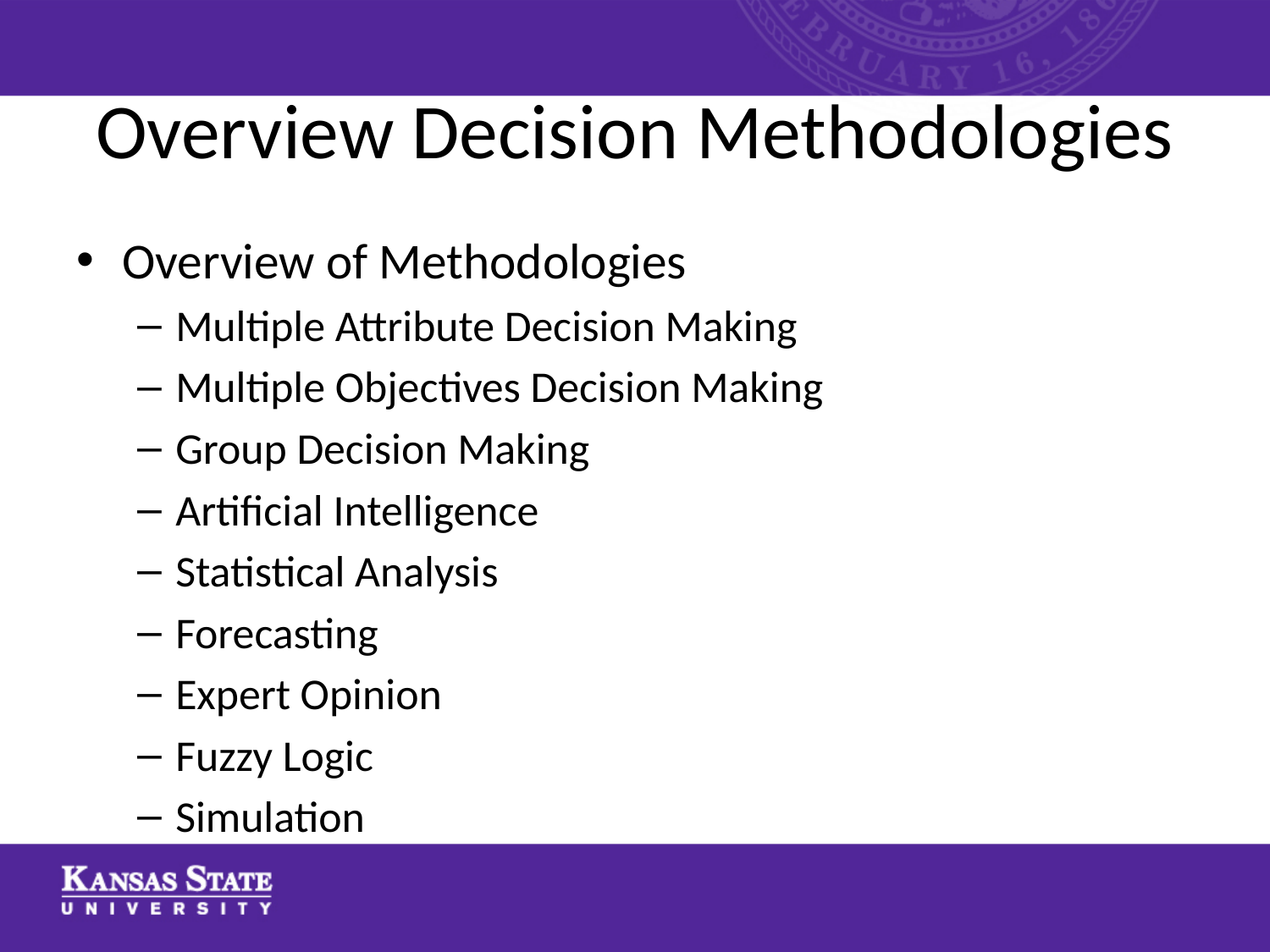

# Overview Decision Methodologies
Overview of Methodologies
Multiple Attribute Decision Making
Multiple Objectives Decision Making
Group Decision Making
Artificial Intelligence
Statistical Analysis
Forecasting
Expert Opinion
Fuzzy Logic
Simulation